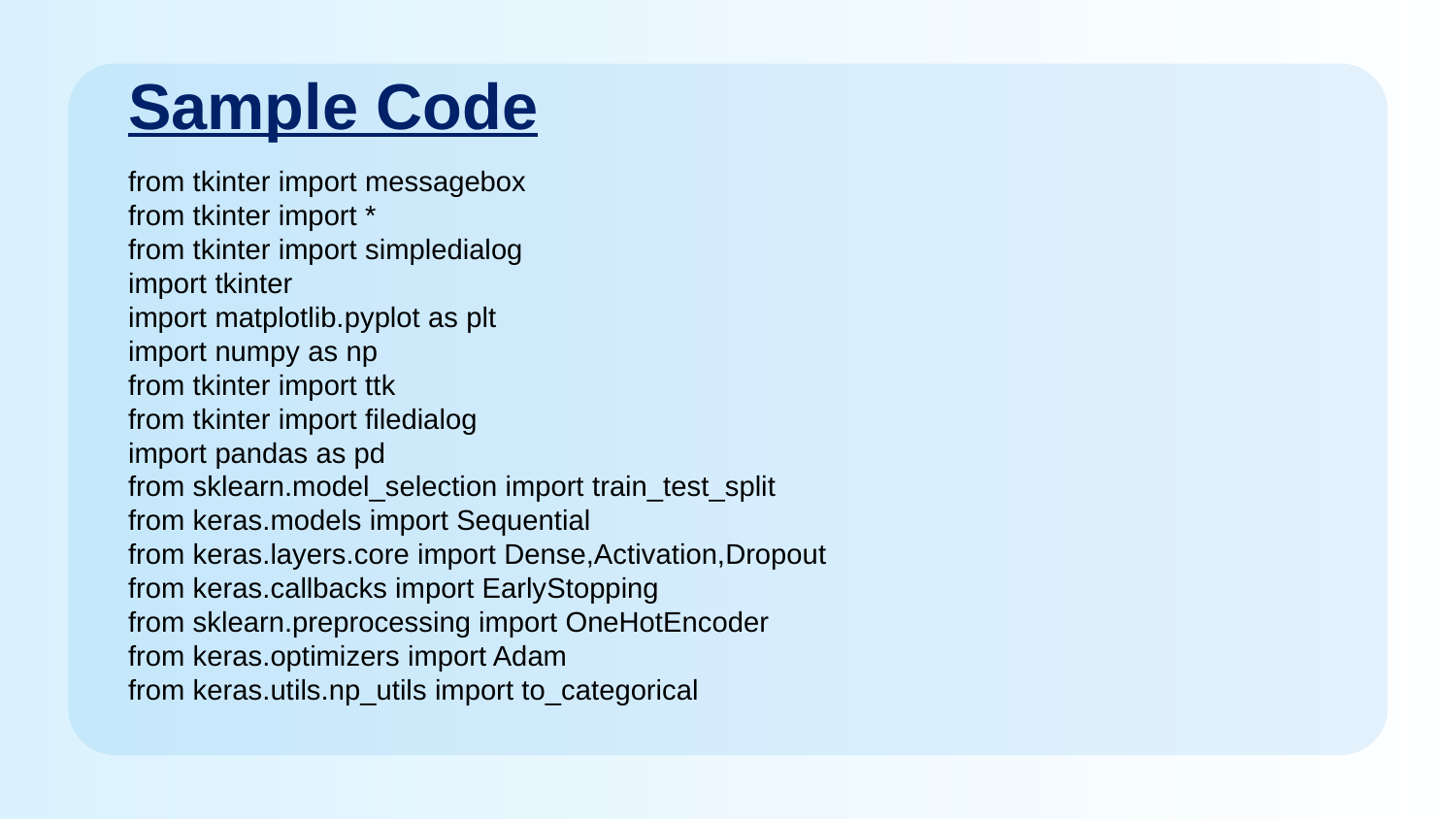

# Sample Code
from tkinter import messagebox
from tkinter import *
from tkinter import simpledialog
import tkinter
import matplotlib.pyplot as plt
import numpy as np
from tkinter import ttk
from tkinter import filedialog
import pandas as pd
from sklearn.model_selection import train_test_split
from keras.models import Sequential
from keras.layers.core import Dense,Activation,Dropout
from keras.callbacks import EarlyStopping
from sklearn.preprocessing import OneHotEncoder
from keras.optimizers import Adam
from keras.utils.np_utils import to_categorical